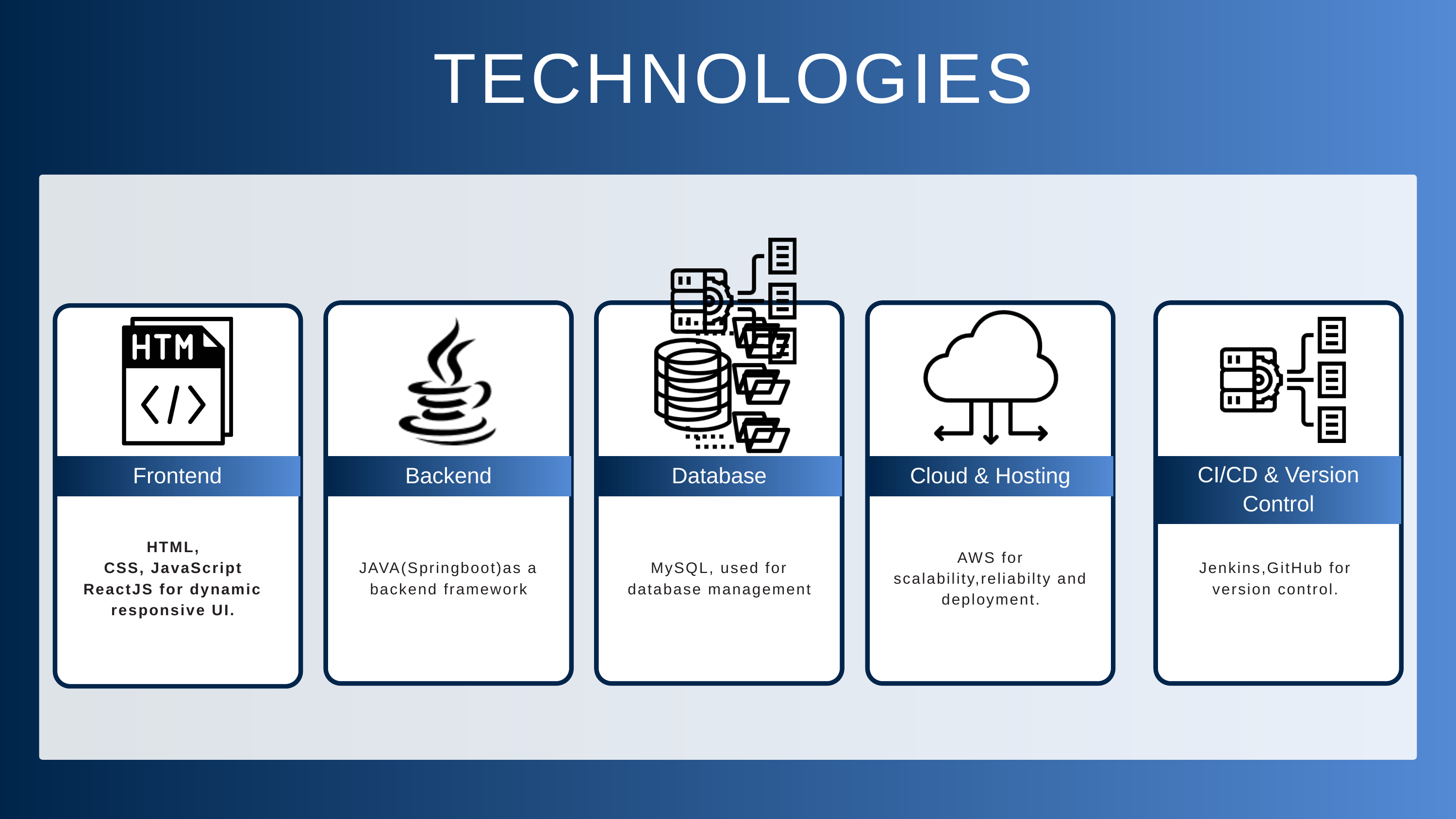

TECHNOLOGIES

Frontend

Backend

Database

Cloud & Hosting

CI/CD & Version Control
HTML,
CSS, JavaScript
ReactJS for dynamic responsive UI.
AWS for scalability,reliabilty and deployment.
JAVA(Springboot)as a backend framework
MySQL, used for database management
Jenkins,GitHub for version control.